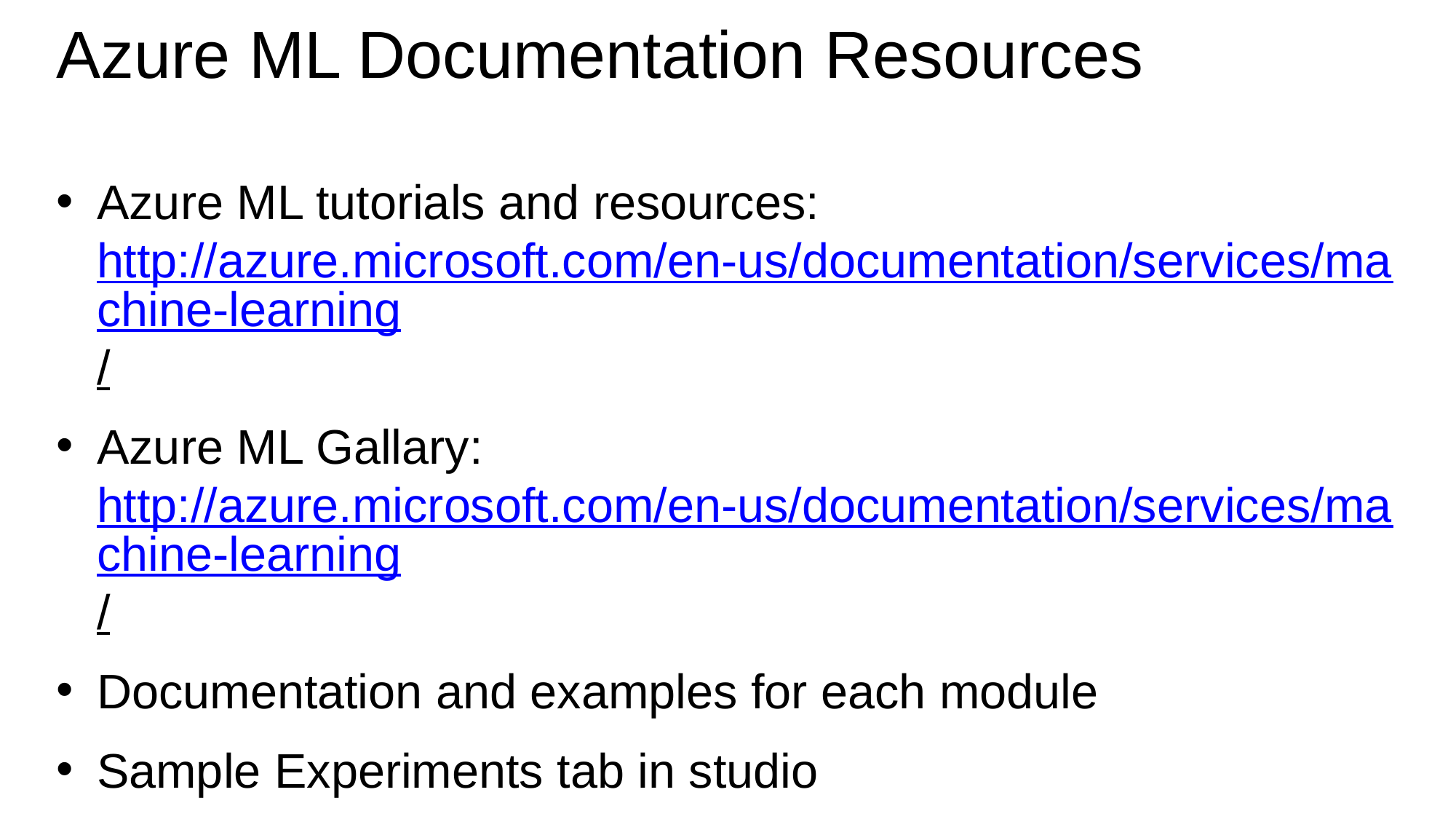

# Azure ML Documentation Resources
Azure ML tutorials and resources: http://azure.microsoft.com/en-us/documentation/services/machine-learning/
Azure ML Gallary: http://azure.microsoft.com/en-us/documentation/services/machine-learning/
Documentation and examples for each module
Sample Experiments tab in studio